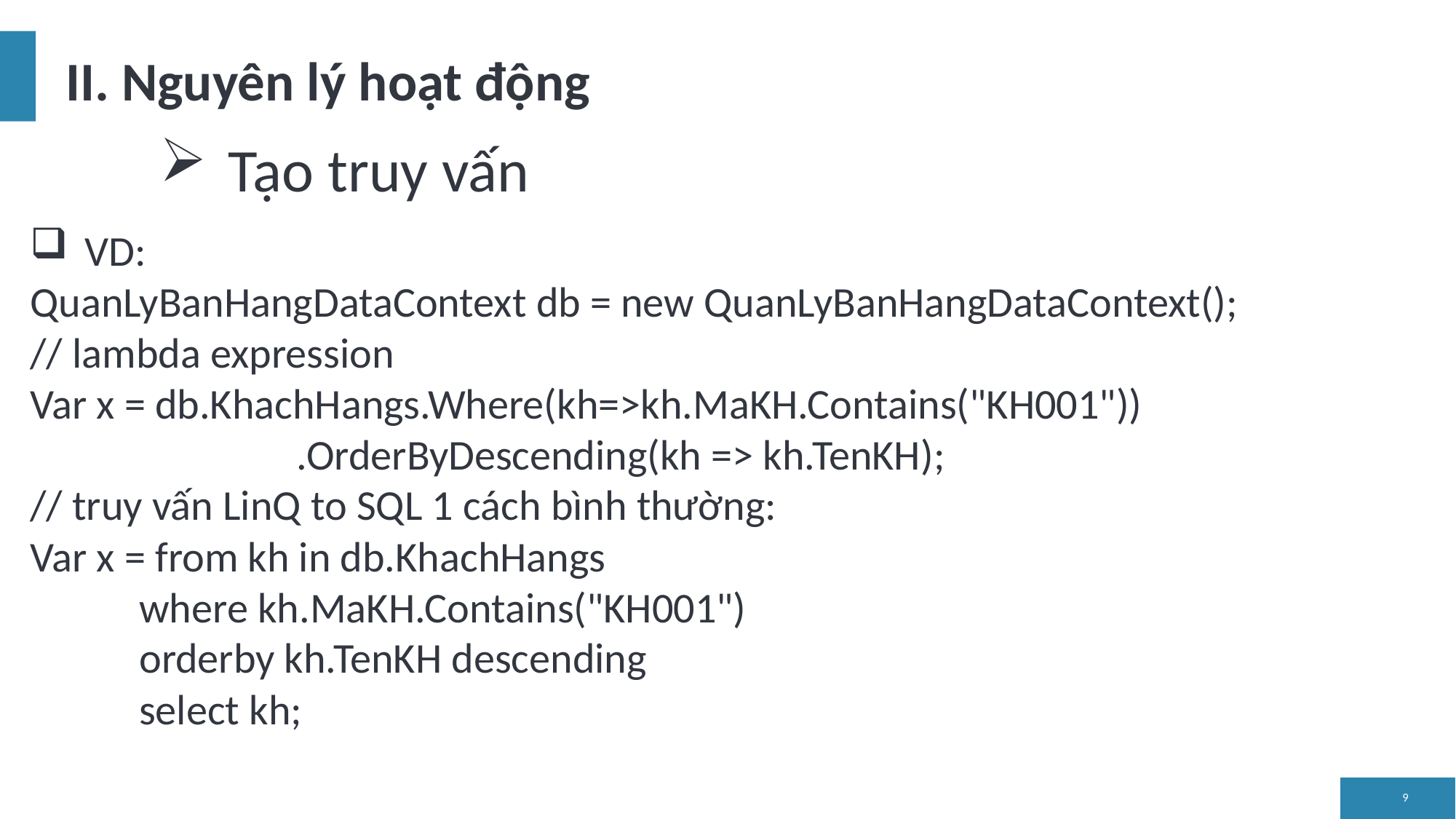

# II. Nguyên lý hoạt động
Tạo truy vấn
VD:
QuanLyBanHangDataContext db = new QuanLyBanHangDataContext();
// lambda expression
Var x = db.KhachHangs.Where(kh=>kh.MaKH.Contains("KH001"))
		     .OrderByDescending(kh => kh.TenKH);
// truy vấn LinQ to SQL 1 cách bình thường:
Var x = from kh in db.KhachHangs
	where kh.MaKH.Contains("KH001")
	orderby kh.TenKH descending
	select kh;
9